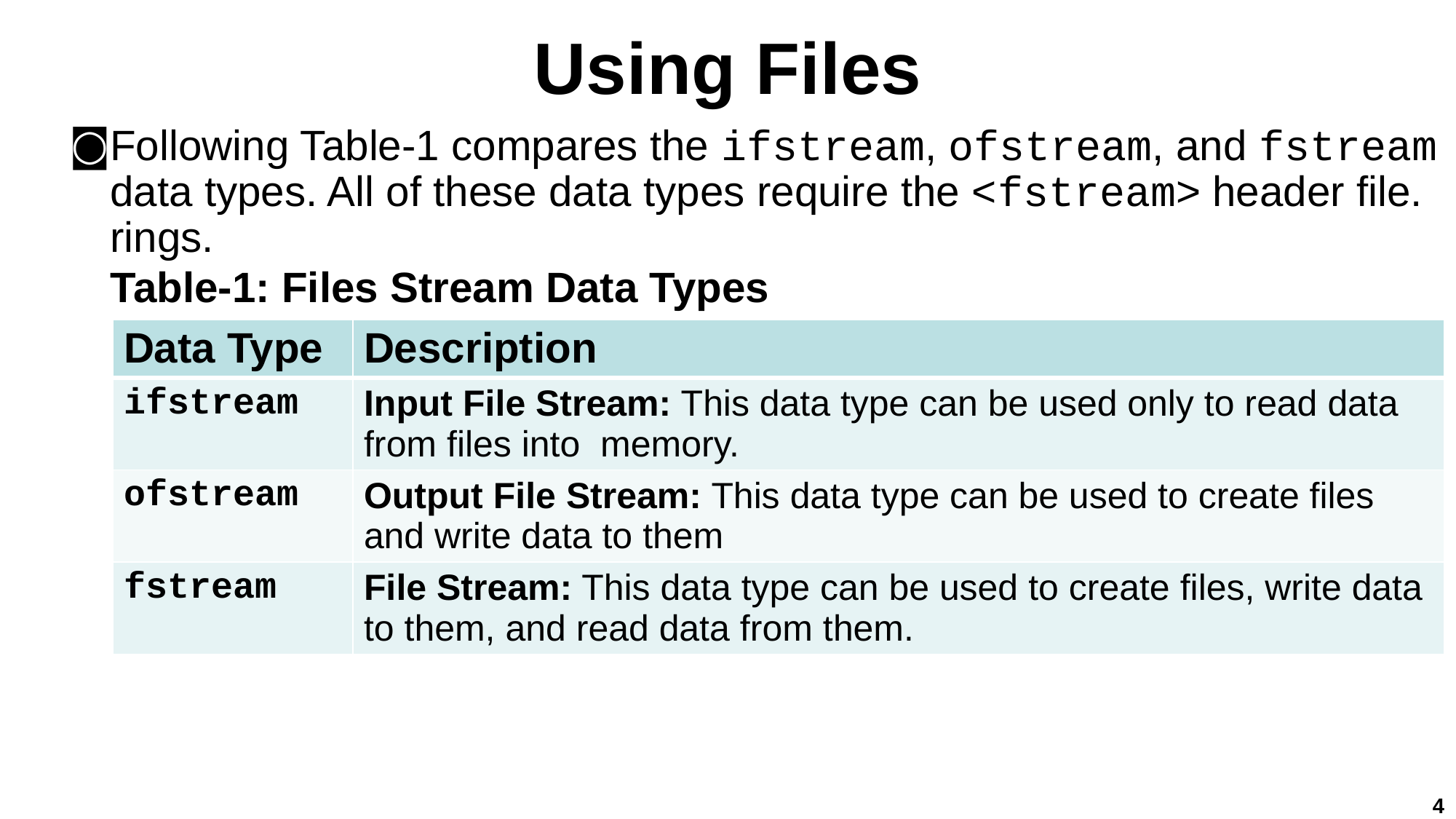

# Using Files
Following Table-1 compares the ifstream, ofstream, and fstream data types. All of these data types require the <fstream> header file. rings.
Table-1: Files Stream Data Types

| Data Type | Description |
| --- | --- |
| ifstream | Input File Stream: This data type can be used only to read data from files into  memory. |
| ofstream | Output File Stream: This data type can be used to create files and write data to them |
| fstream | File Stream: This data type can be used to create files, write data to them, and read data from them. |
4